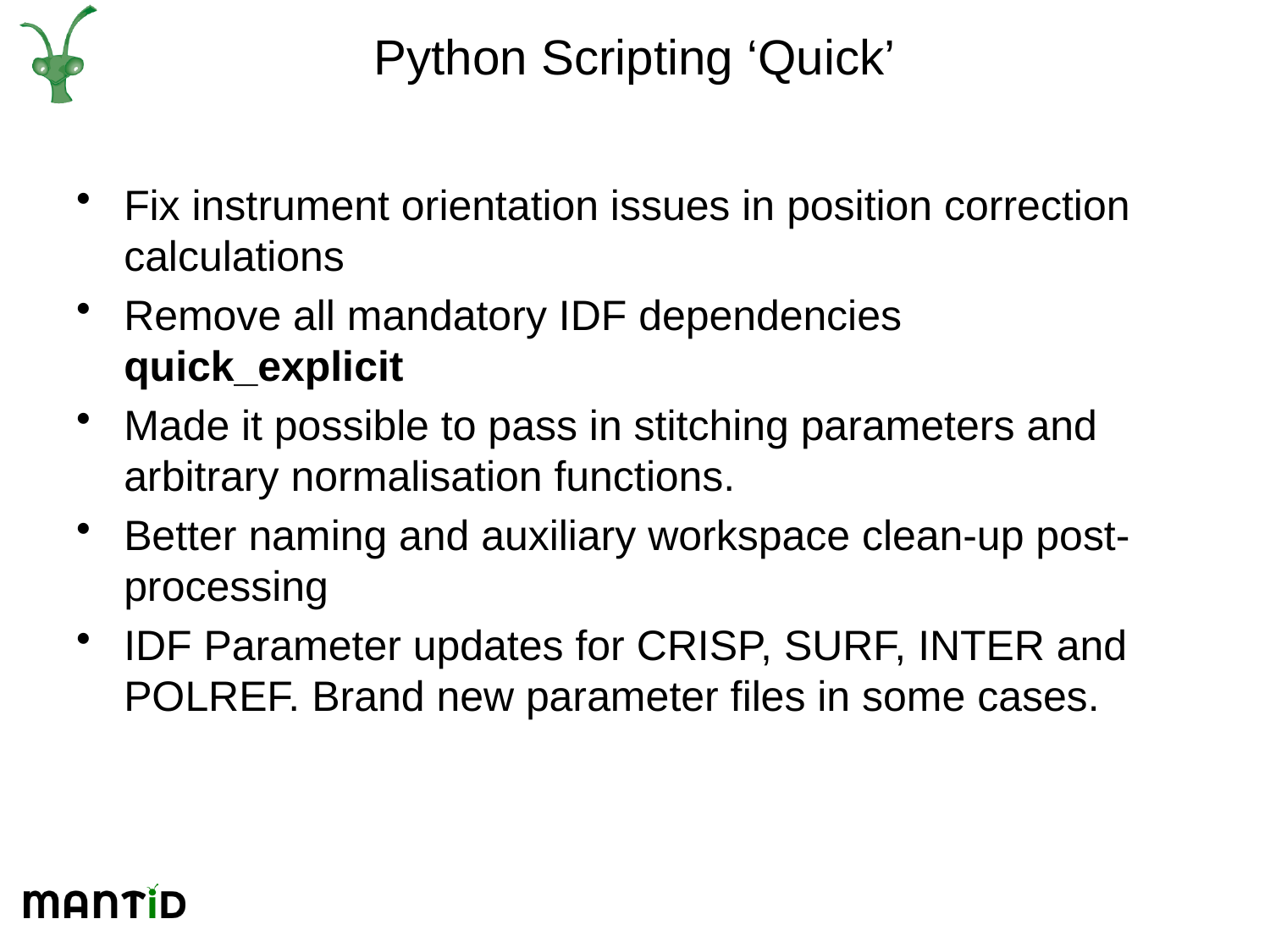

# Python Scripting ‘Quick’
Fix instrument orientation issues in position correction calculations
Remove all mandatory IDF dependencies quick_explicit
Made it possible to pass in stitching parameters and arbitrary normalisation functions.
Better naming and auxiliary workspace clean-up post-processing
IDF Parameter updates for CRISP, SURF, INTER and POLREF. Brand new parameter files in some cases.